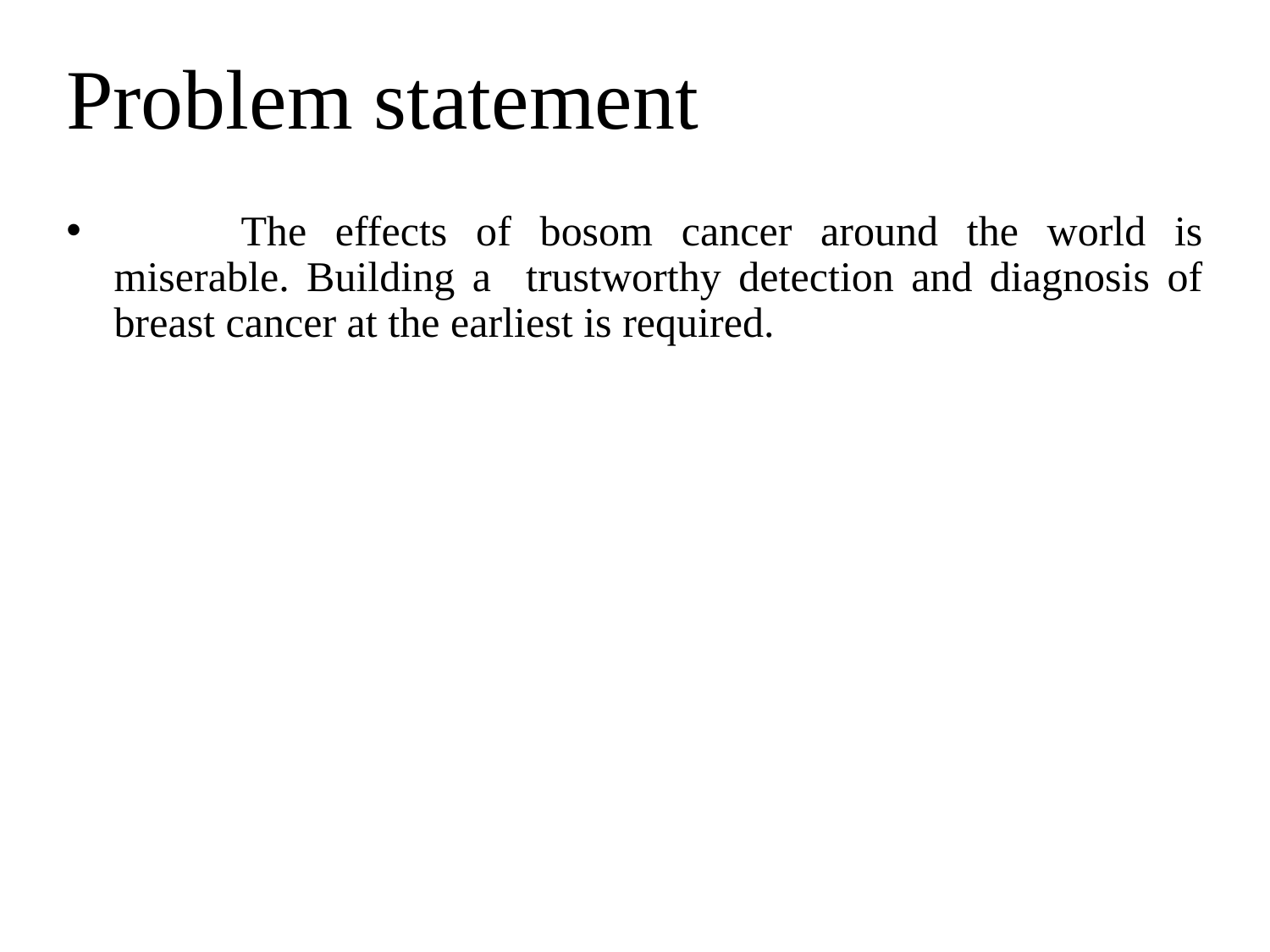

# Problem statement
	The effects of bosom cancer around the world is miserable. Building a  trustworthy detection and diagnosis of breast cancer at the earliest is required.